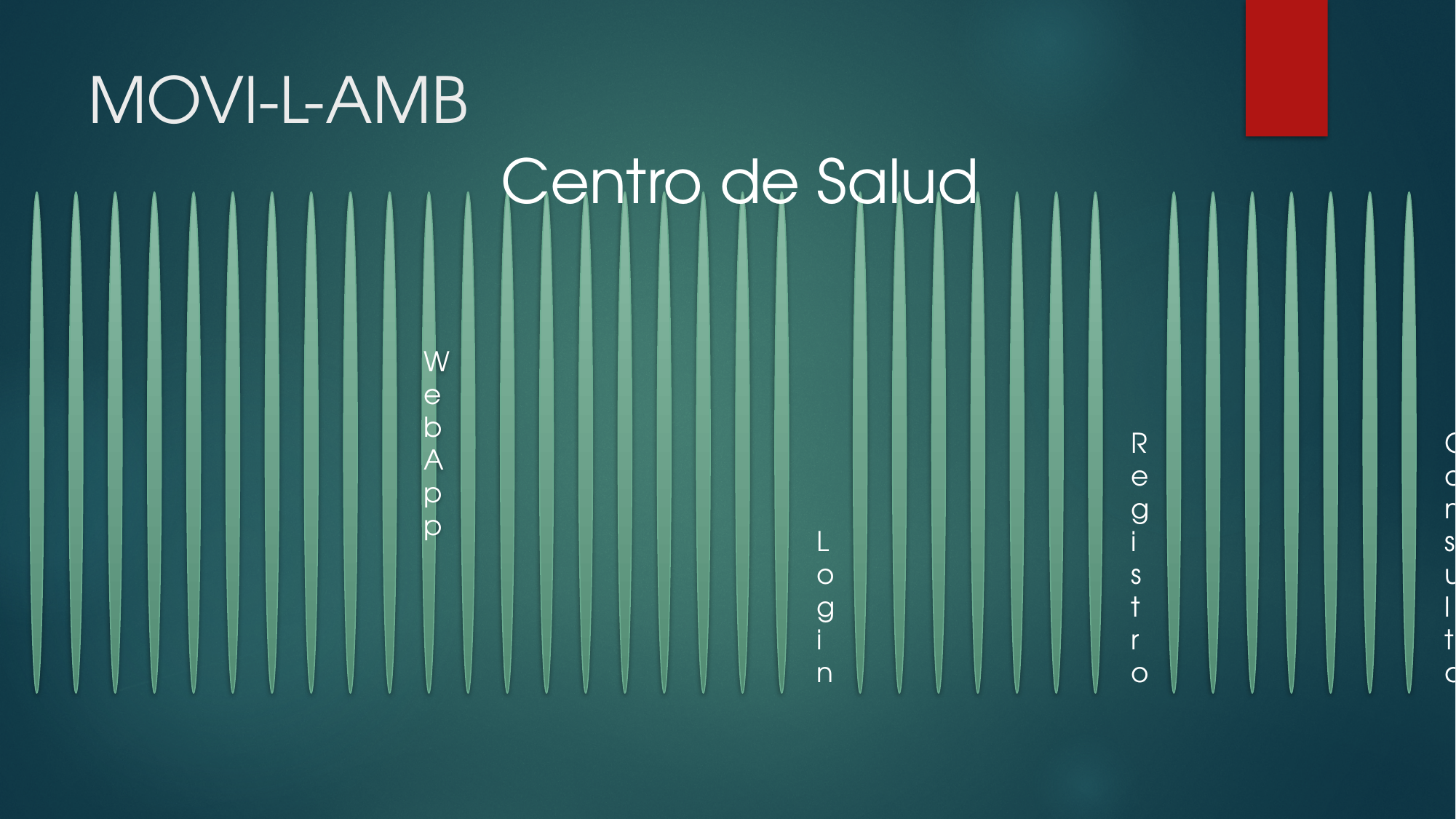

# MOVI-L-AMB
Centro de Salud
WebApp
Login
Registro
Consulta